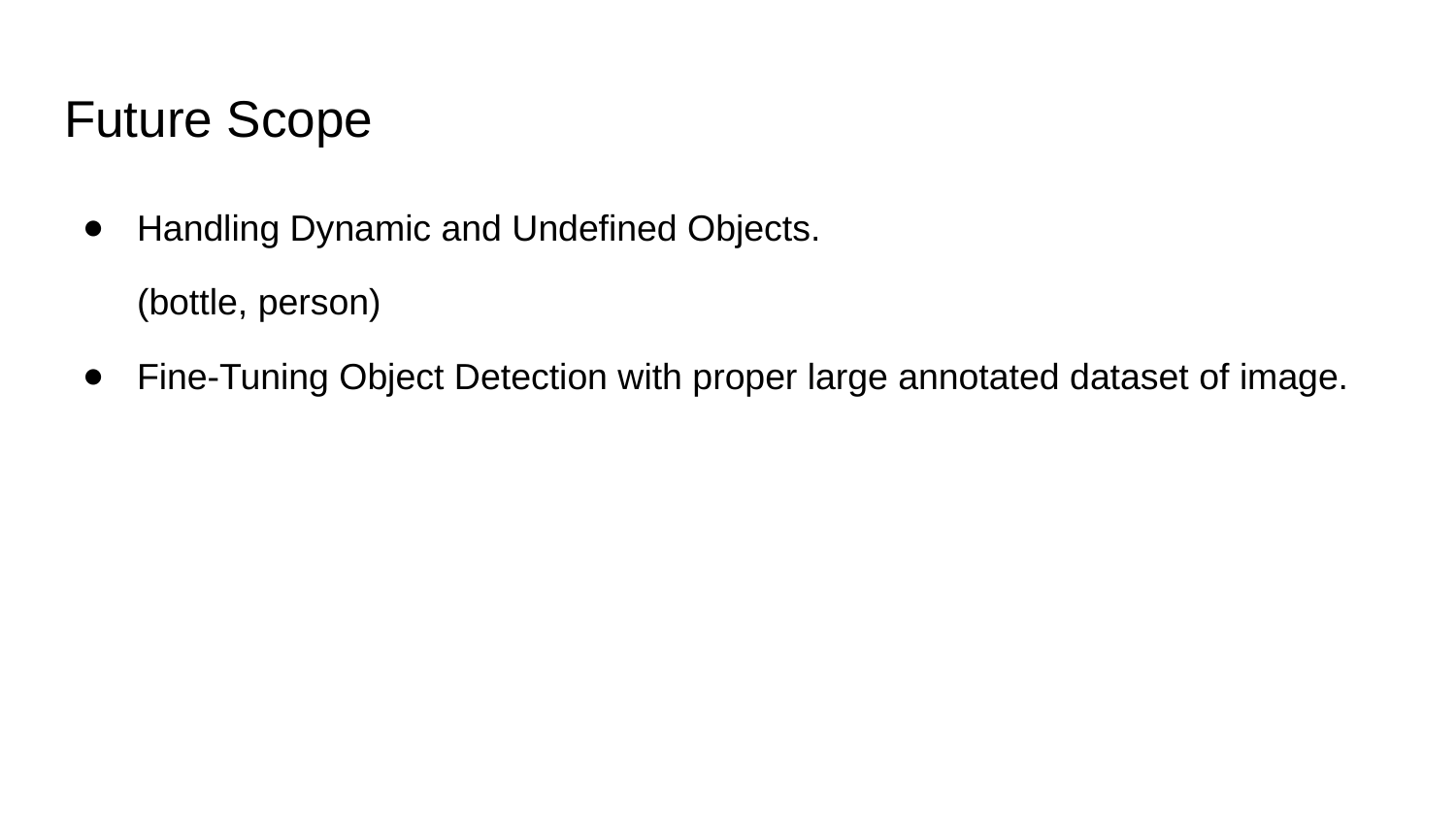

# Future Scope
Handling Dynamic and Undefined Objects.
(bottle, person)
Fine-Tuning Object Detection with proper large annotated dataset of image.